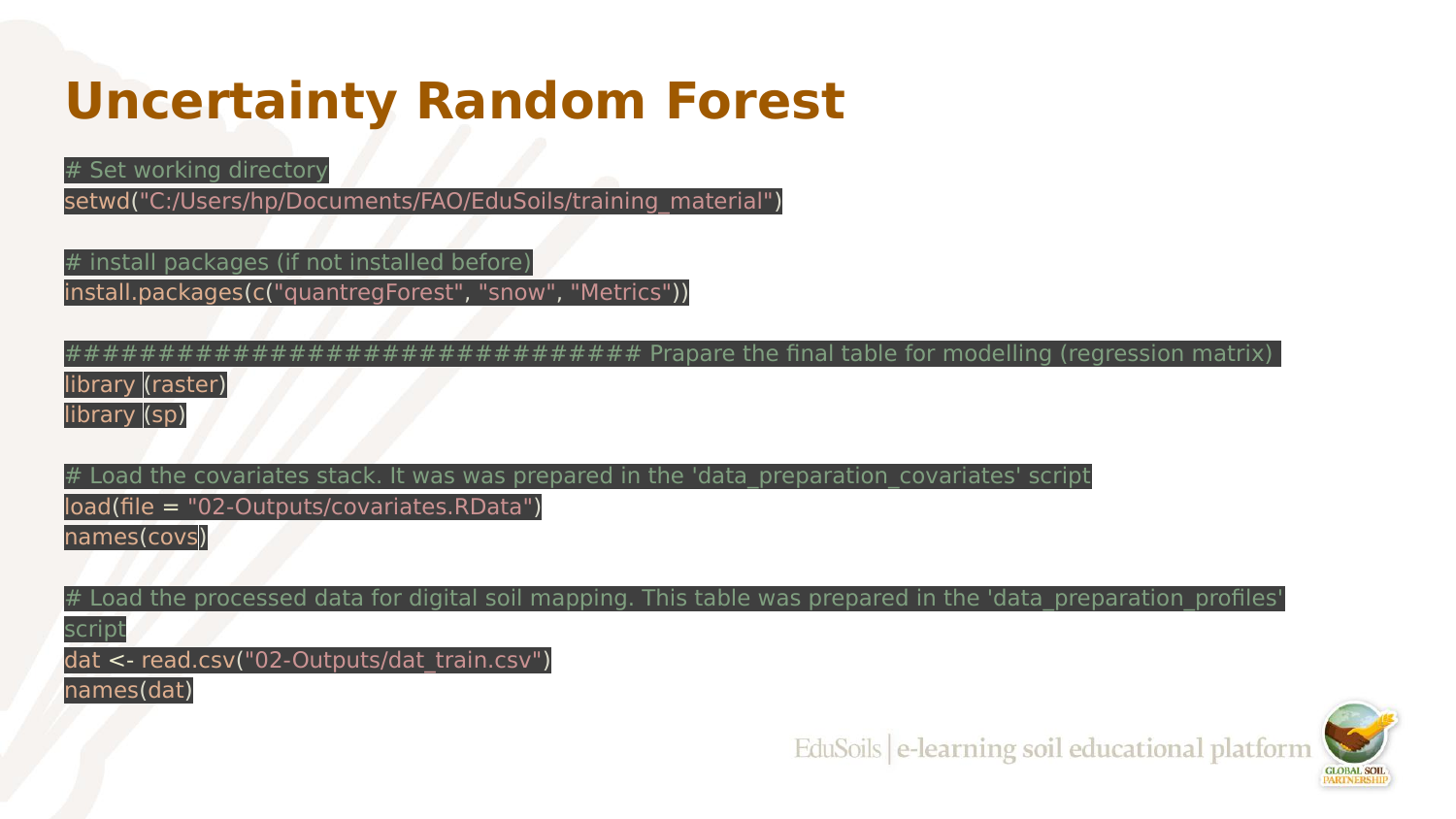

# Uncertainty Random Forest
# Set working directory
setwd("C:/Users/hp/Documents/FAO/EduSoils/training_material")

# install packages (if not installed before)
install.packages(c("quantregForest", "snow", "Metrics"))

############################### Prapare the final table for modelling (regression matrix)
library (raster)
library (sp)

# Load the covariates stack. It was was prepared in the 'data_preparation_covariates' script
load(file = "02-Outputs/covariates.RData")
names(covs)

# Load the processed data for digital soil mapping. This table was prepared in the 'data_preparation_profiles' script
dat <- read.csv("02-Outputs/dat_train.csv")
names(dat)

10